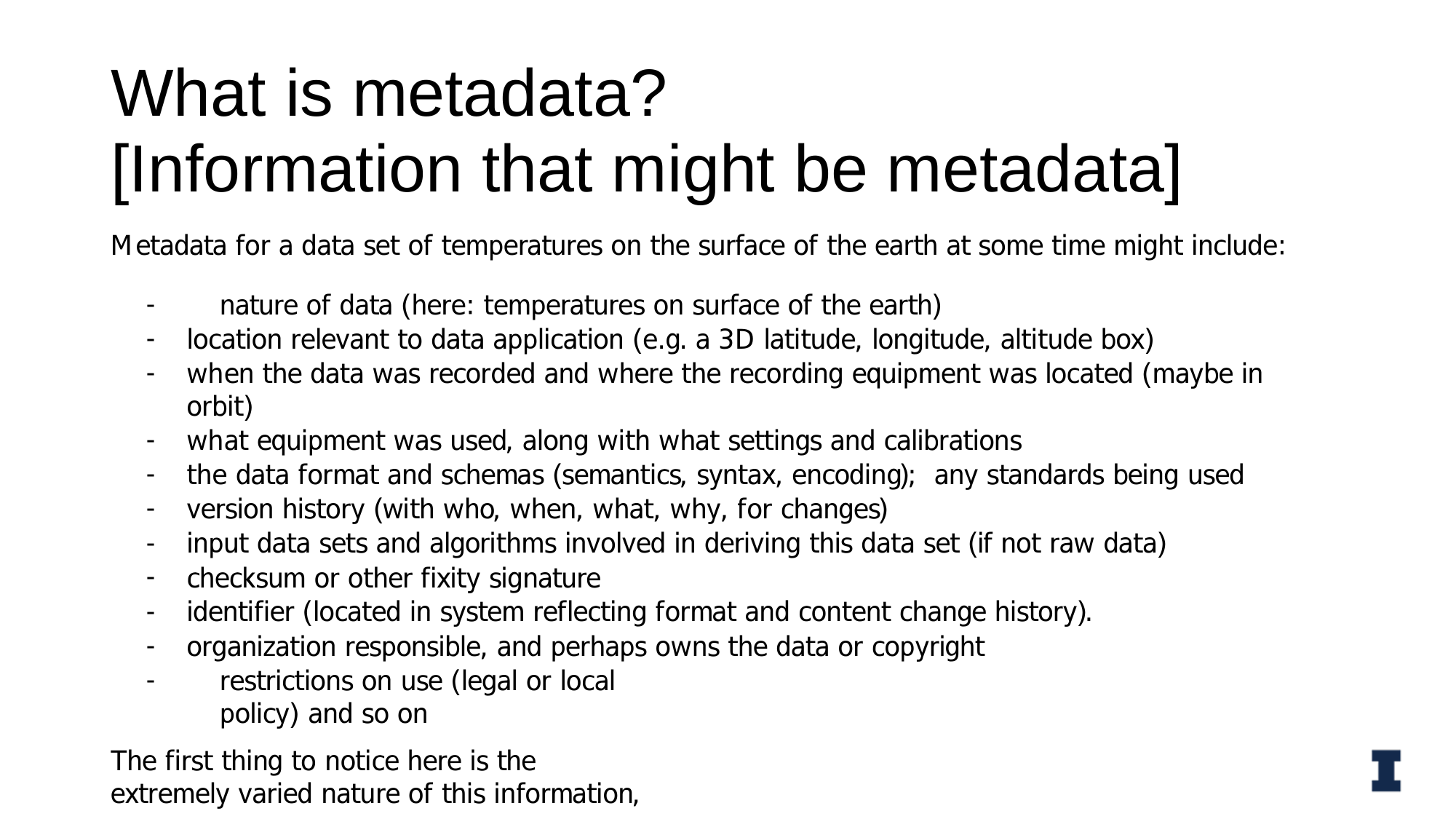

# What is metadata?
[Information that might be metadata]
Metadata for a data set of temperatures on the surface of the earth at some time might include:

nature of data (here: temperatures on surface of the earth)
location relevant to data application (e.g. a 3D latitude, longitude, altitude box)
when the data was recorded and where the recording equipment was located (maybe in orbit)
what equipment was used, along with what settings and calibrations
the data format and schemas (semantics, syntax, encoding);  any standards being used
version history (with who, when, what, why, for changes)
input data sets and algorithms involved in deriving this data set (if not raw data)
checksum or other fixity signature
identifier (located in system reflecting format and content change history).
organization responsible, and perhaps owns the data or copyright
restrictions on use (legal or local policy) and so on
The first thing to notice here is the extremely varied nature of this information,
and the similar variation in the implied purposes.